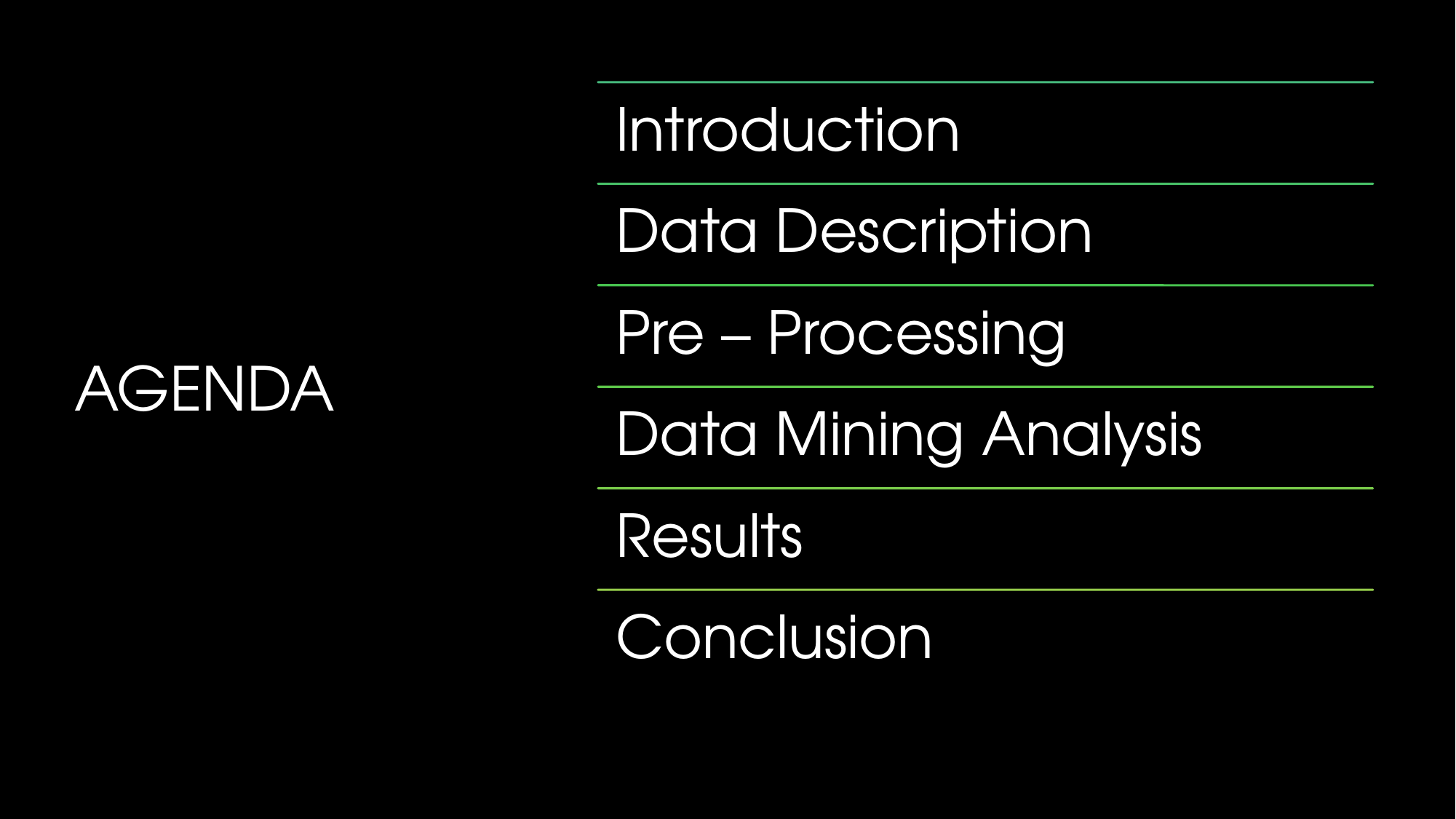

# Agenda
Introduction
Data Description
Pre – Processing
Data Mining Analysis
Results
Conclusion